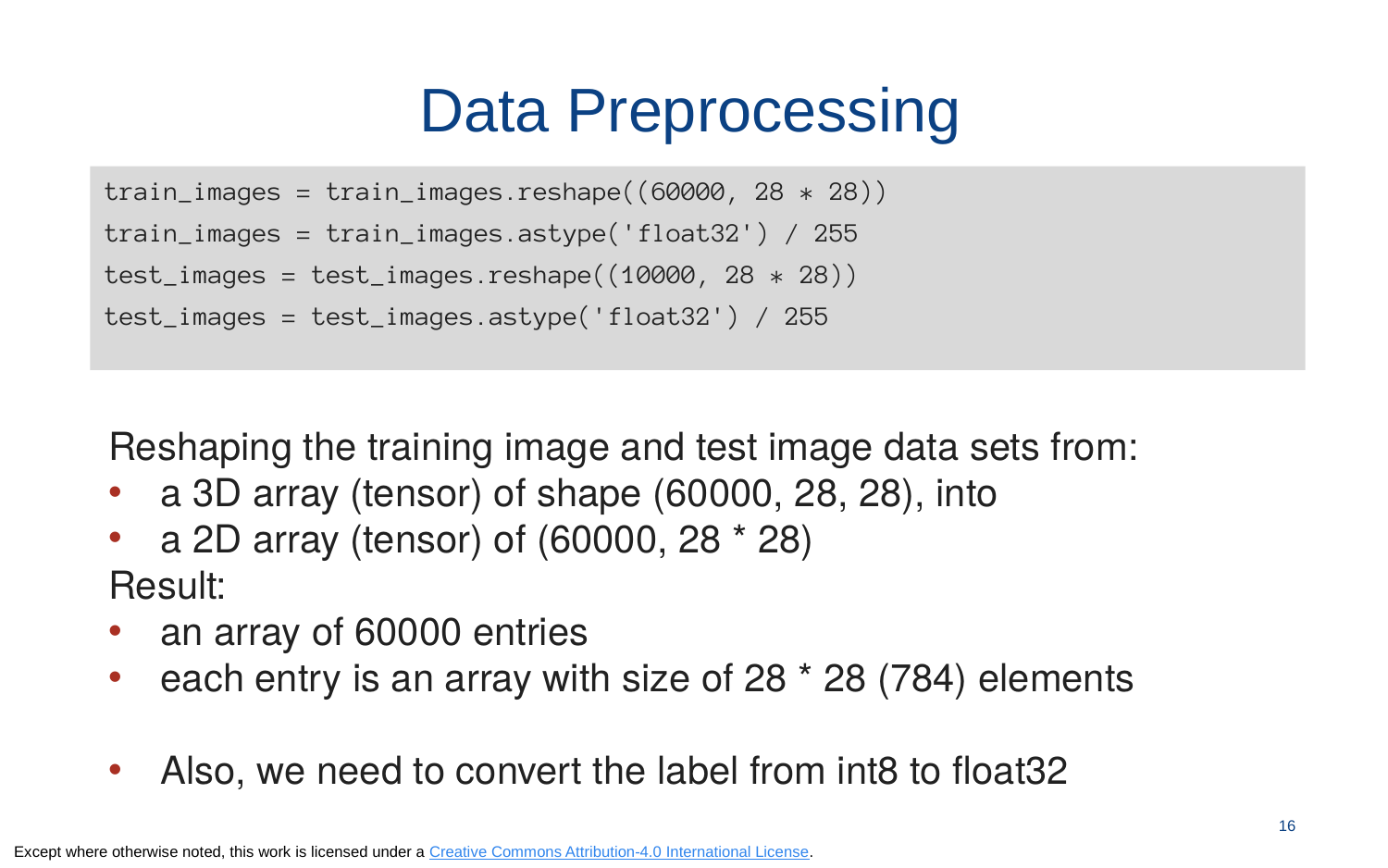

# Data Preprocessing
train_images = train_images.reshape((60000, 28 * 28))
train_images = train_images.astype('float32') / 255
test_images = test_images.reshape((10000, 28 * 28))
test_images = test_images.astype('float32') / 255
Reshaping the training image and test image data sets from:
a 3D array (tensor) of shape (60000, 28, 28), into
a 2D array (tensor) of (60000, 28 * 28)
Result:
an array of 60000 entries
each entry is an array with size of 28 * 28 (784) elements

Also, we need to convert the label from int8 to float32
16